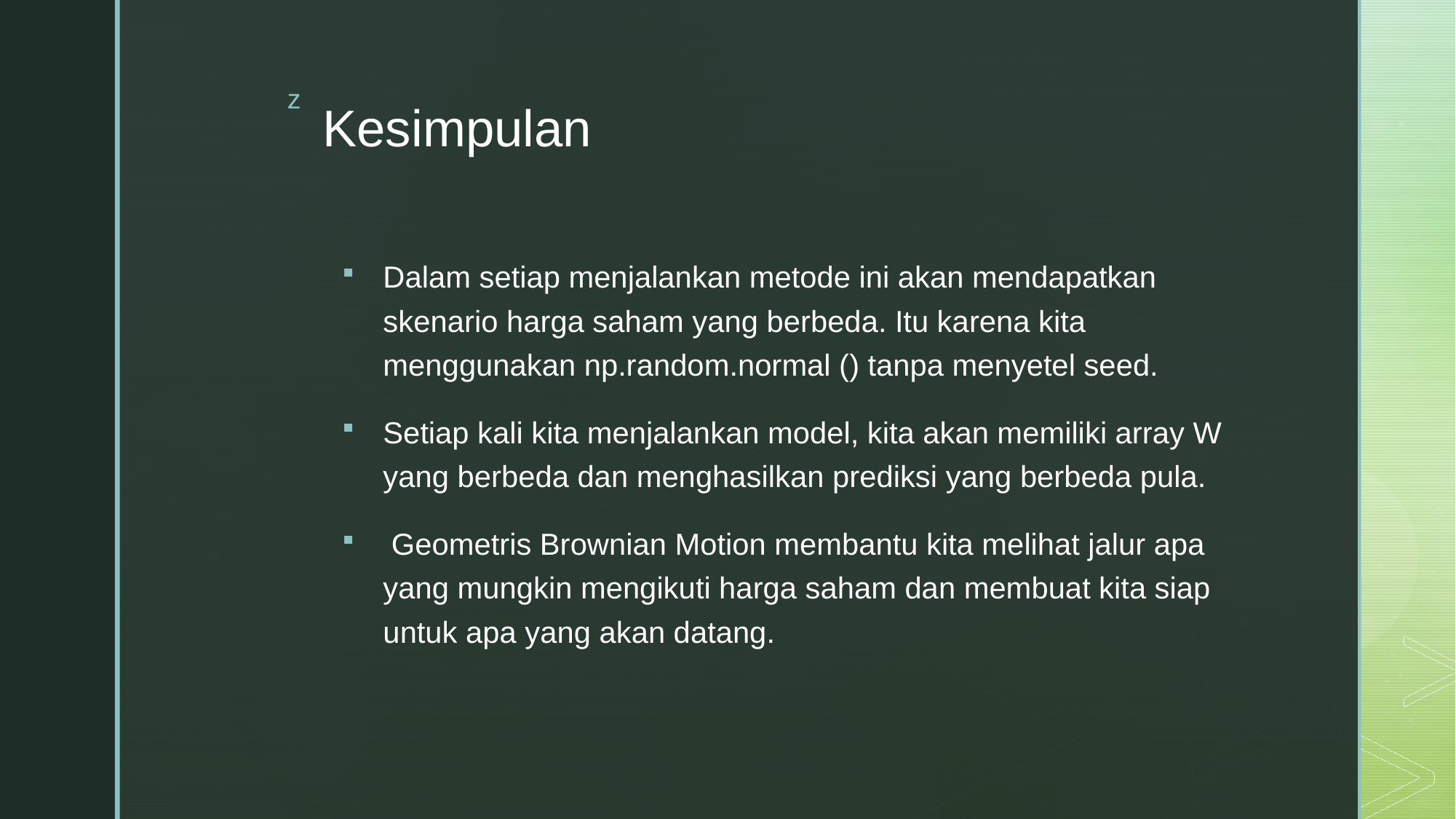

# Kesimpulan
Dalam setiap menjalankan metode ini akan mendapatkan skenario harga saham yang berbeda. Itu karena kita menggunakan np.random.normal () tanpa menyetel seed.
Setiap kali kita menjalankan model, kita akan memiliki array W yang berbeda dan menghasilkan prediksi yang berbeda pula.
 Geometris Brownian Motion membantu kita melihat jalur apa yang mungkin mengikuti harga saham dan membuat kita siap untuk apa yang akan datang.